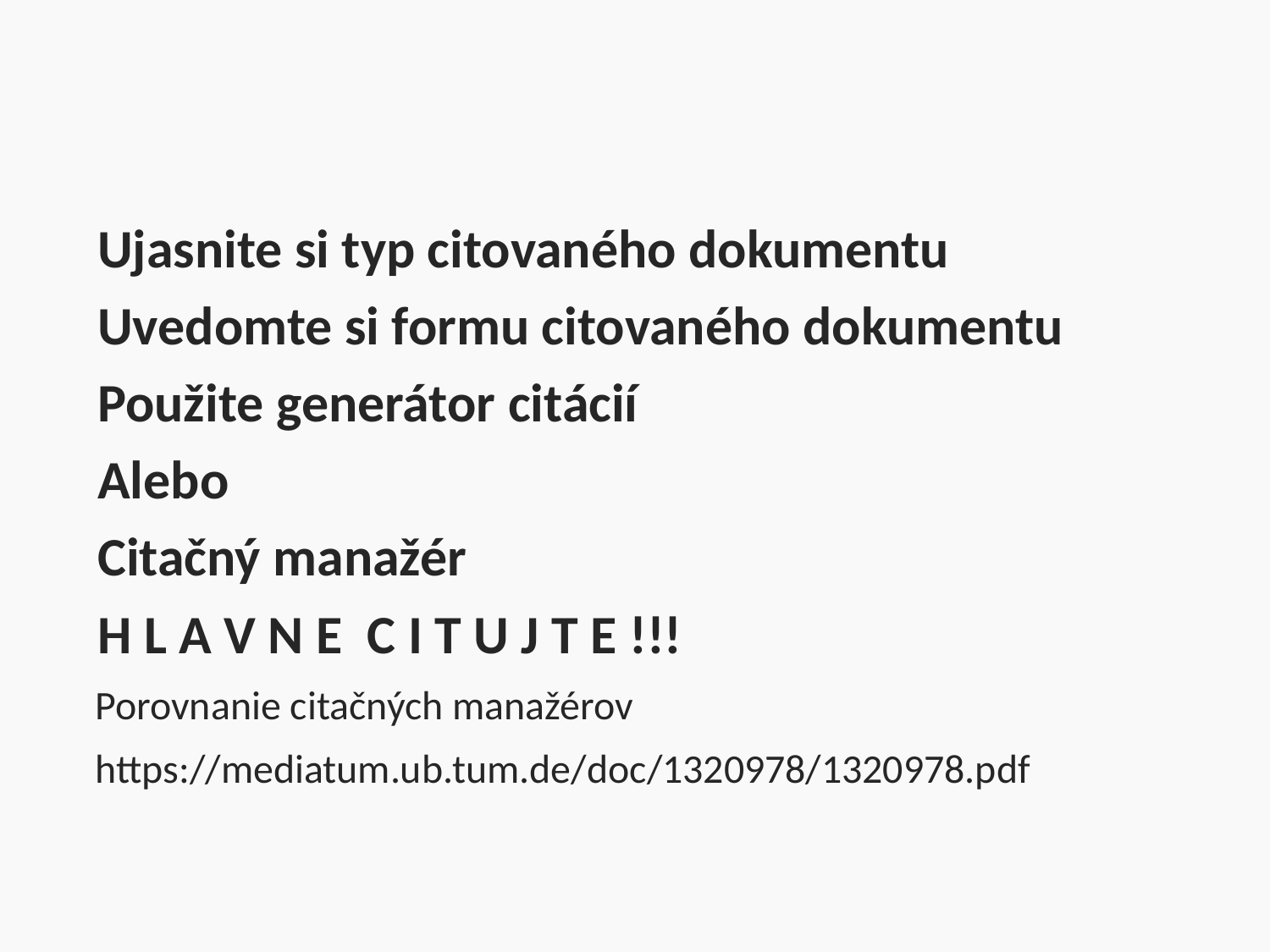

#

Ujasnite si typ citovaného dokumentu
Uvedomte si formu citovaného dokumentu
Použite generátor citácií
Alebo
Citačný manažér
H L A V N E  C I T U J T E !!!
Porovnanie citačných manažérov
https://mediatum.ub.tum.de/doc/1320978/1320978.pdf